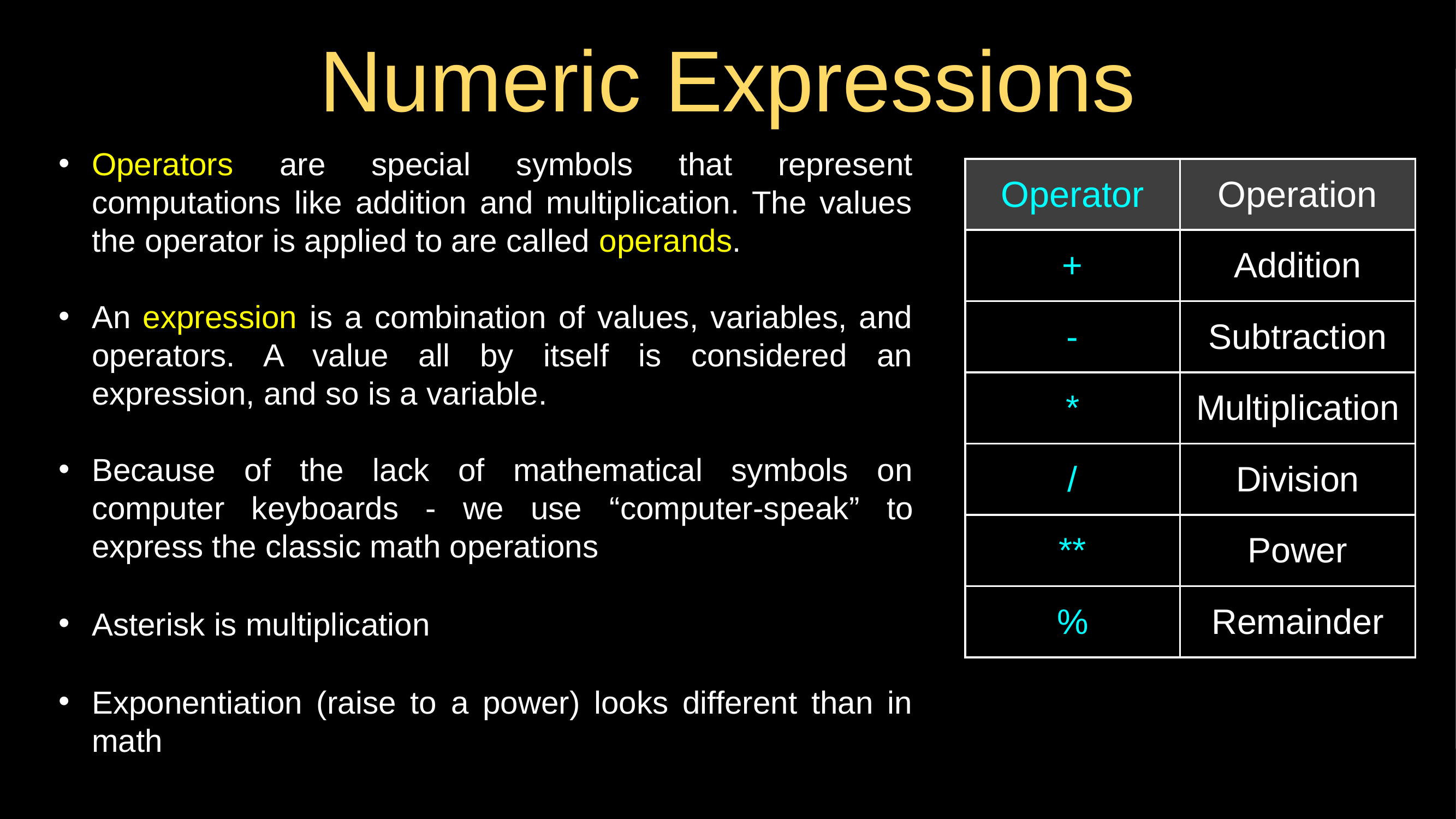

# Numeric Expressions
Operators are special symbols that represent computations like addition and multiplication. The values the operator is applied to are called operands.

An expression is a combination of values, variables, and operators. A value all by itself is considered an expression, and so is a variable.

Because of the lack of mathematical symbols on computer keyboards - we use “computer-speak” to express the classic math operations
Asterisk is multiplication
Exponentiation (raise to a power) looks different than in math
| Operator | Operation |
| --- | --- |
| + | Addition |
| - | Subtraction |
| \* | Multiplication |
| / | Division |
| \*\* | Power |
| % | Remainder |